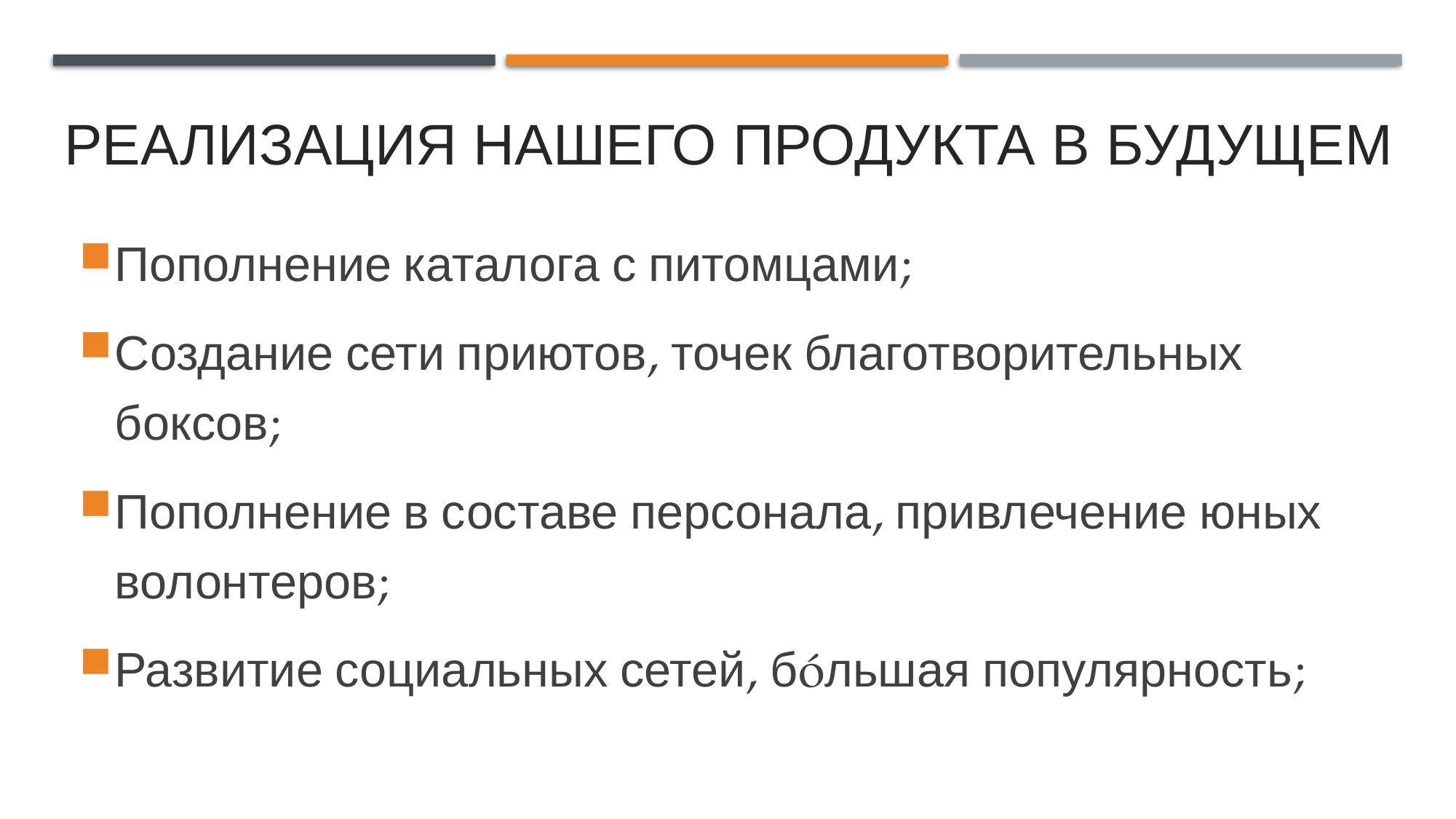

# Реализация нашего продукта в будущем
Пополнение каталога с питомцами;
Создание сети приютов, точек благотворительных боксов;
Пополнение в составе персонала, привлечение юных волонтеров;
Развитие социальных сетей, бóльшая популярность;